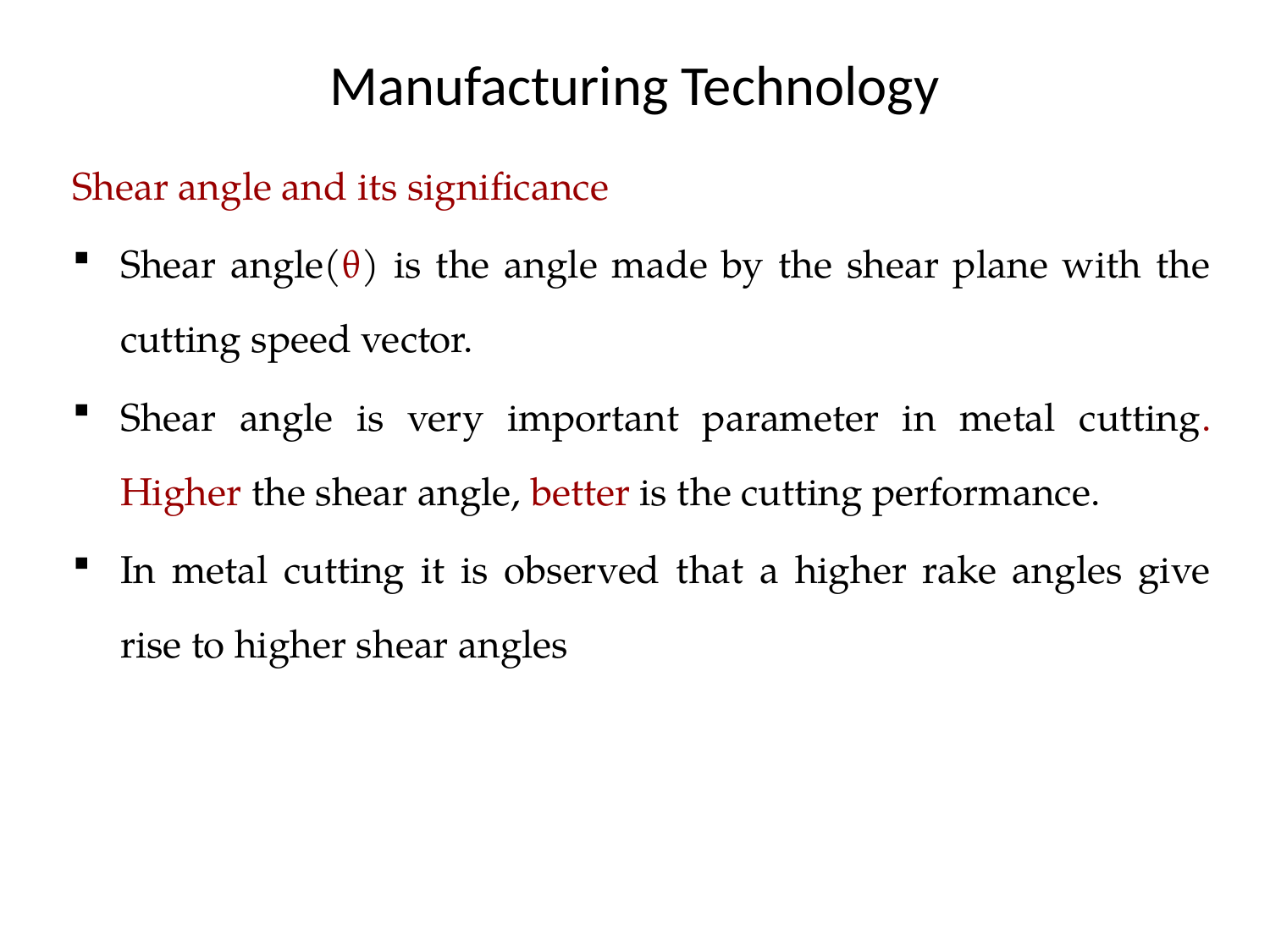

# Manufacturing Technology
Shear angle and its significance
Shear angle(θ) is the angle made by the shear plane with the cutting speed vector.
Shear angle is very important parameter in metal cutting. Higher the shear angle, better is the cutting performance.
In metal cutting it is observed that a higher rake angles give rise to higher shear angles